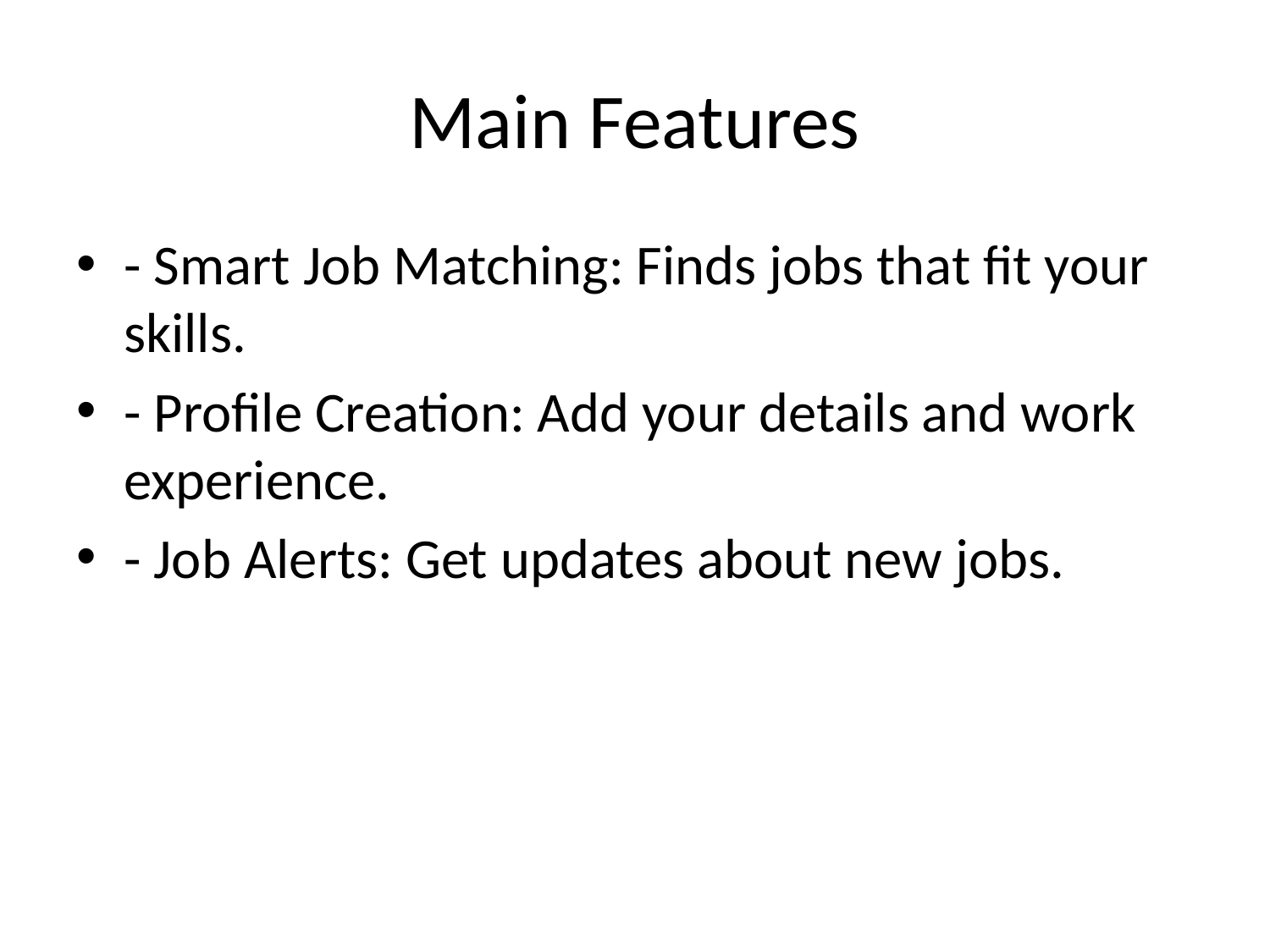

# Main Features
- Smart Job Matching: Finds jobs that fit your skills.
- Profile Creation: Add your details and work experience.
- Job Alerts: Get updates about new jobs.